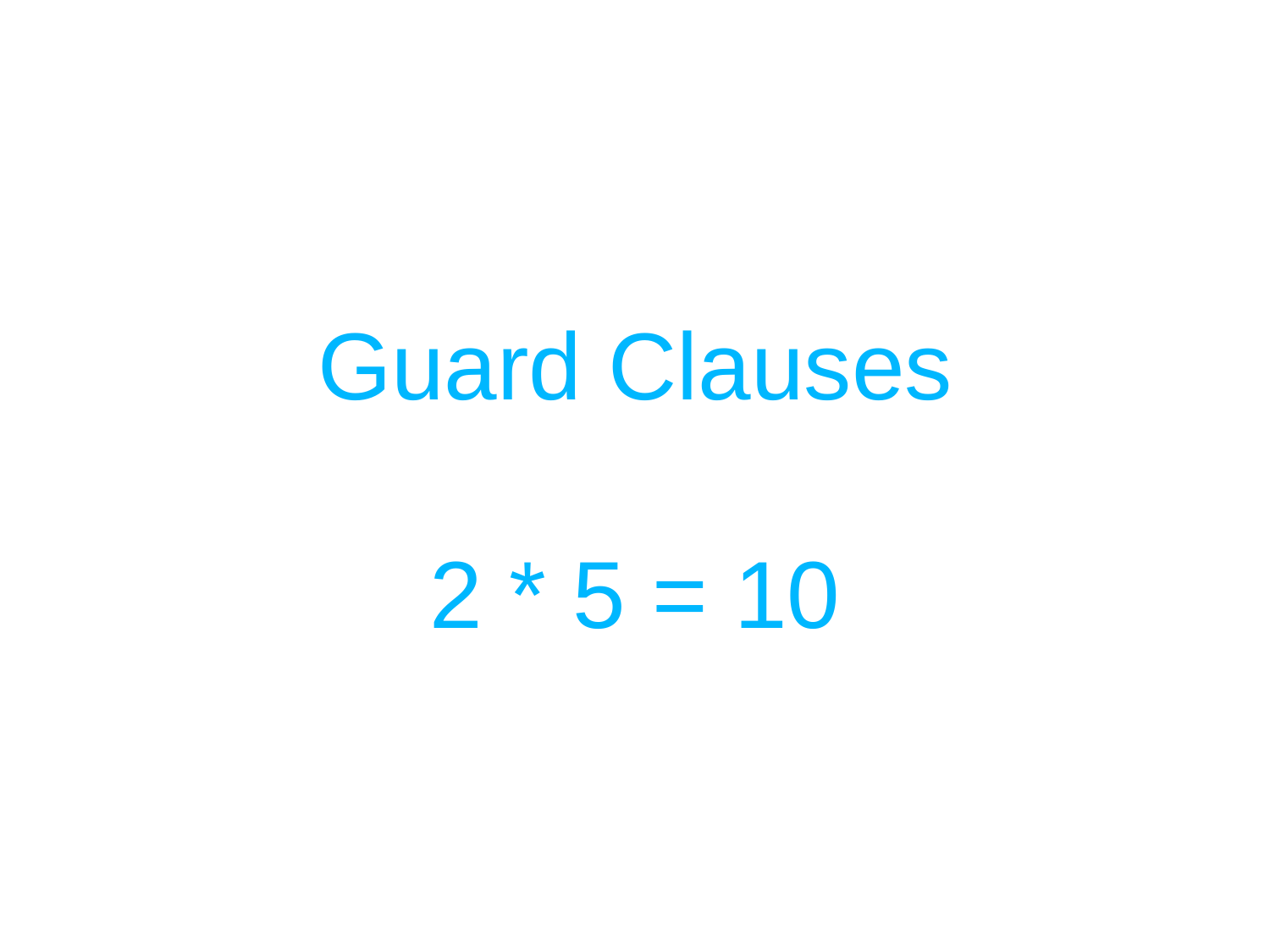

# Guard Clauses 2 * 5 = 10